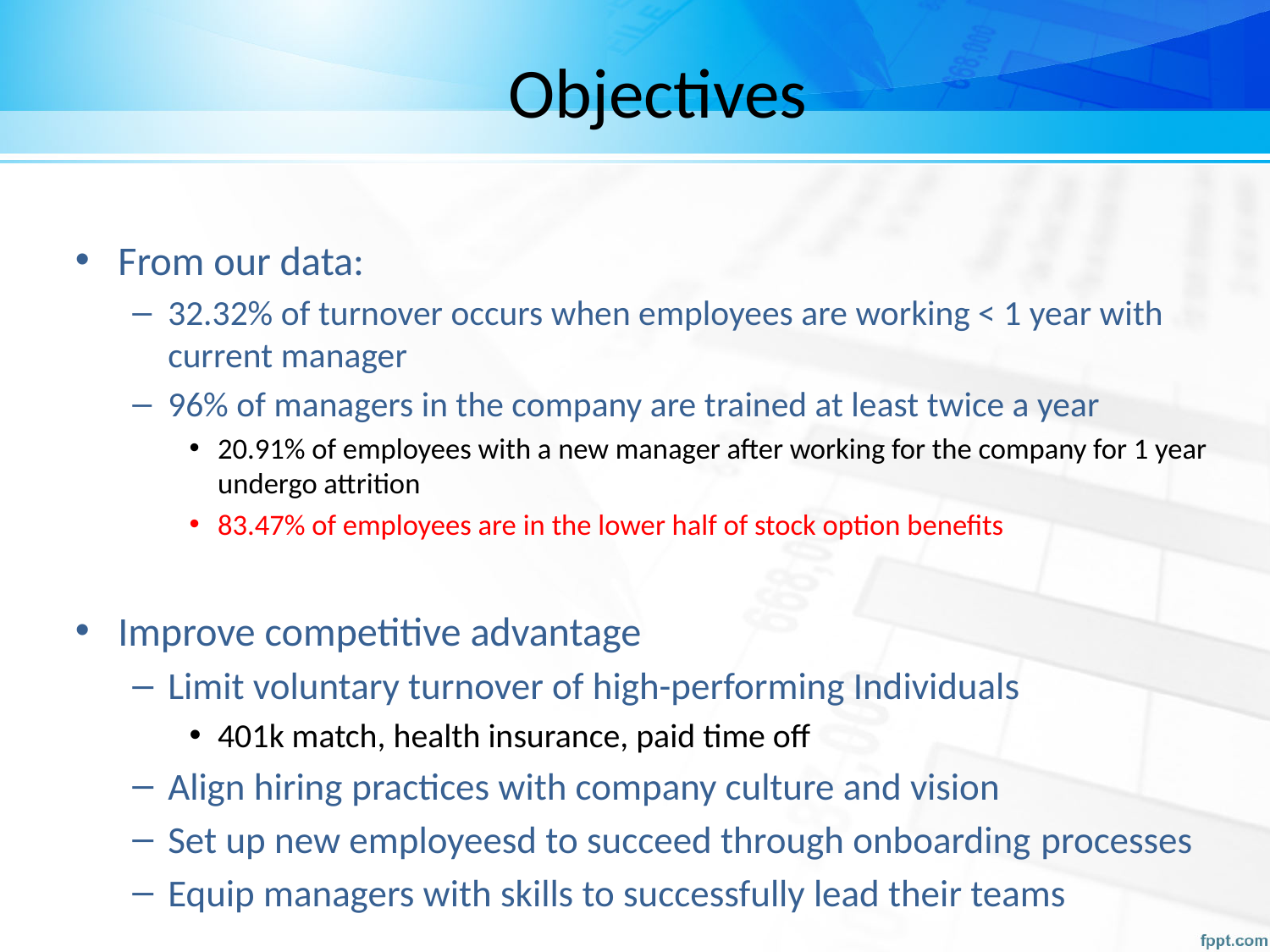

Objectives

From our data:
32.32% of turnover occurs when employees are working < 1 year with current manager
96% of managers in the company are trained at least twice a year
20.91% of employees with a new manager after working for the company for 1 year undergo attrition
83.47% of employees are in the lower half of stock option benefits

Improve competitive advantage
Limit voluntary turnover of high-performing Individuals
401k match, health insurance, paid time off
Align hiring practices with company culture and vision
Set up new employeesd to succeed through onboarding processes
Equip managers with skills to successfully lead their teams